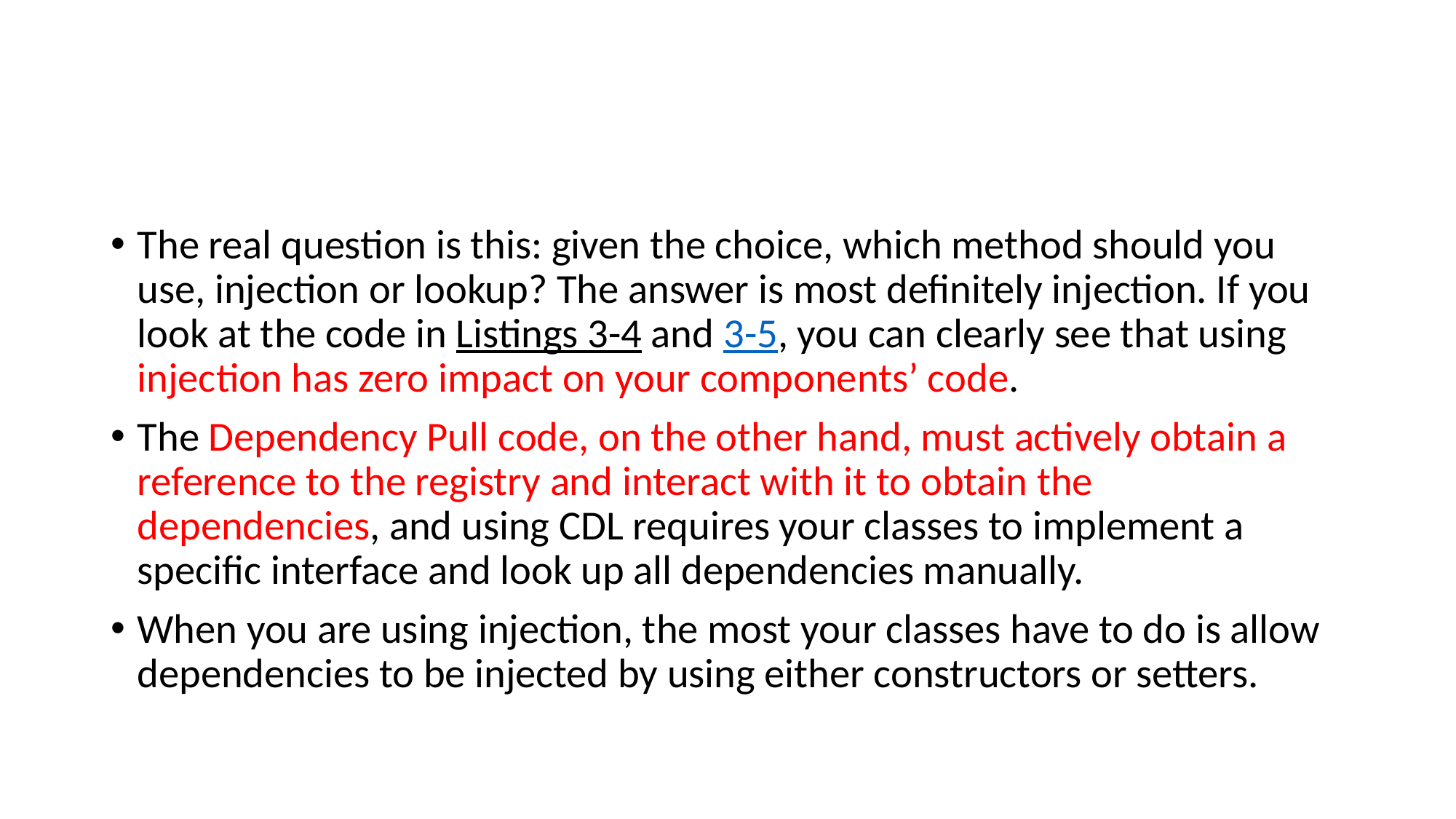

#
The real question is this: given the choice, which method should you use, injection or lookup? The answer is most definitely injection. If you look at the code in Listings 3-4 and 3-5, you can clearly see that using injection has zero impact on your components’ code.
The Dependency Pull code, on the other hand, must actively obtain a reference to the registry and interact with it to obtain the dependencies, and using CDL requires your classes to implement a specific interface and look up all dependencies manually.
When you are using injection, the most your classes have to do is allow dependencies to be injected by using either constructors or setters.